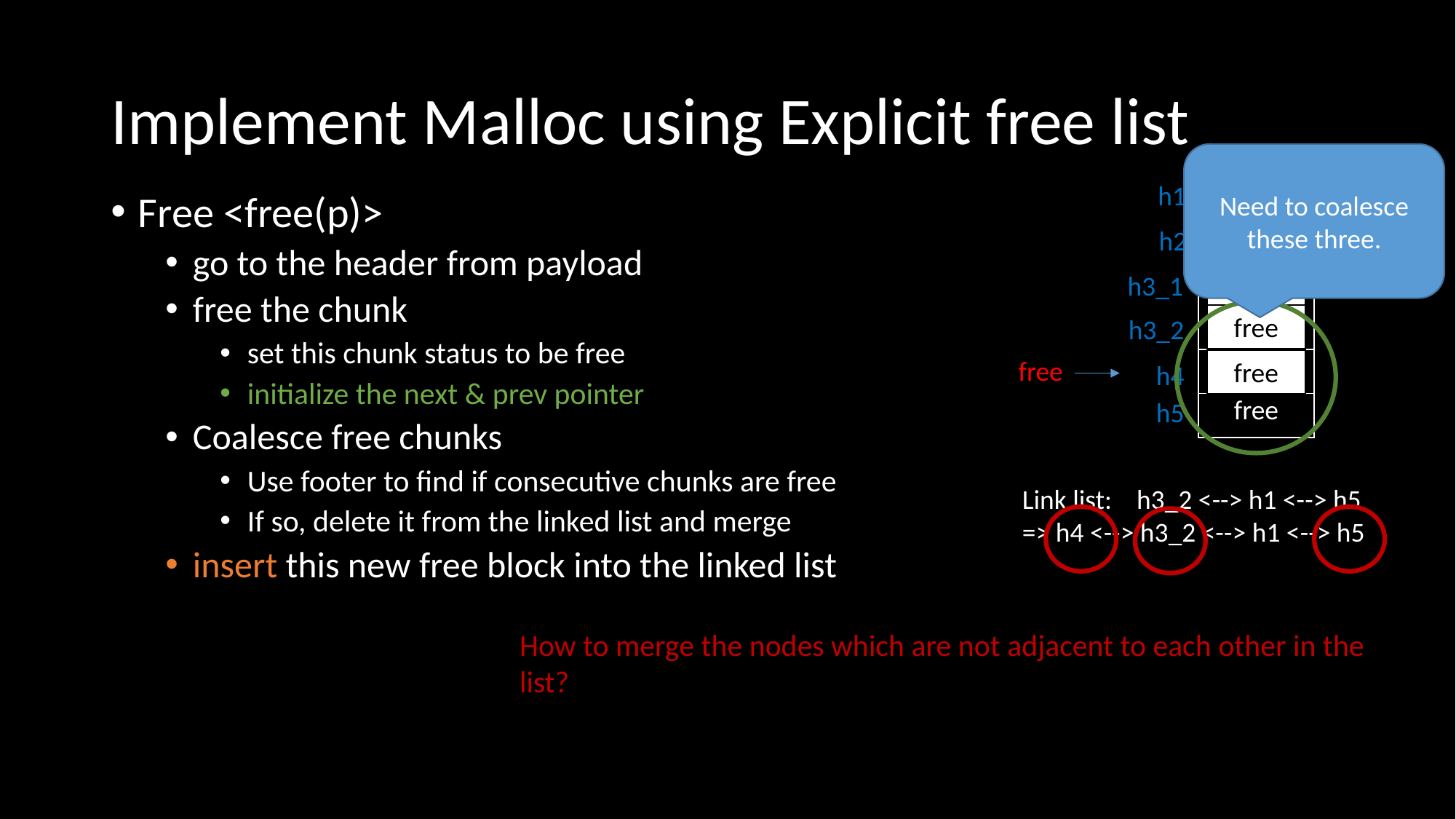

# Implement Malloc using Explicit free list
Need to coalesce these three.
h1
| free |
| --- |
| Alloc |
| free |
| Alloc |
| free |
Free <free(p)>
go to the header from payload
free the chunk
set this chunk status to be free
initialize the next & prev pointer
Coalesce free chunks
Use footer to find if consecutive chunks are free
If so, delete it from the linked list and merge
insert this new free block into the linked list

h2
alloc
h3_1
h3

free
h3_2
free
free
h4
h5
Link list:    h3_2 <--> h1 <--> h5
=> h4 <--> h3_2 <--> h1 <--> h5

How to merge the nodes which are not adjacent to each other in the list?